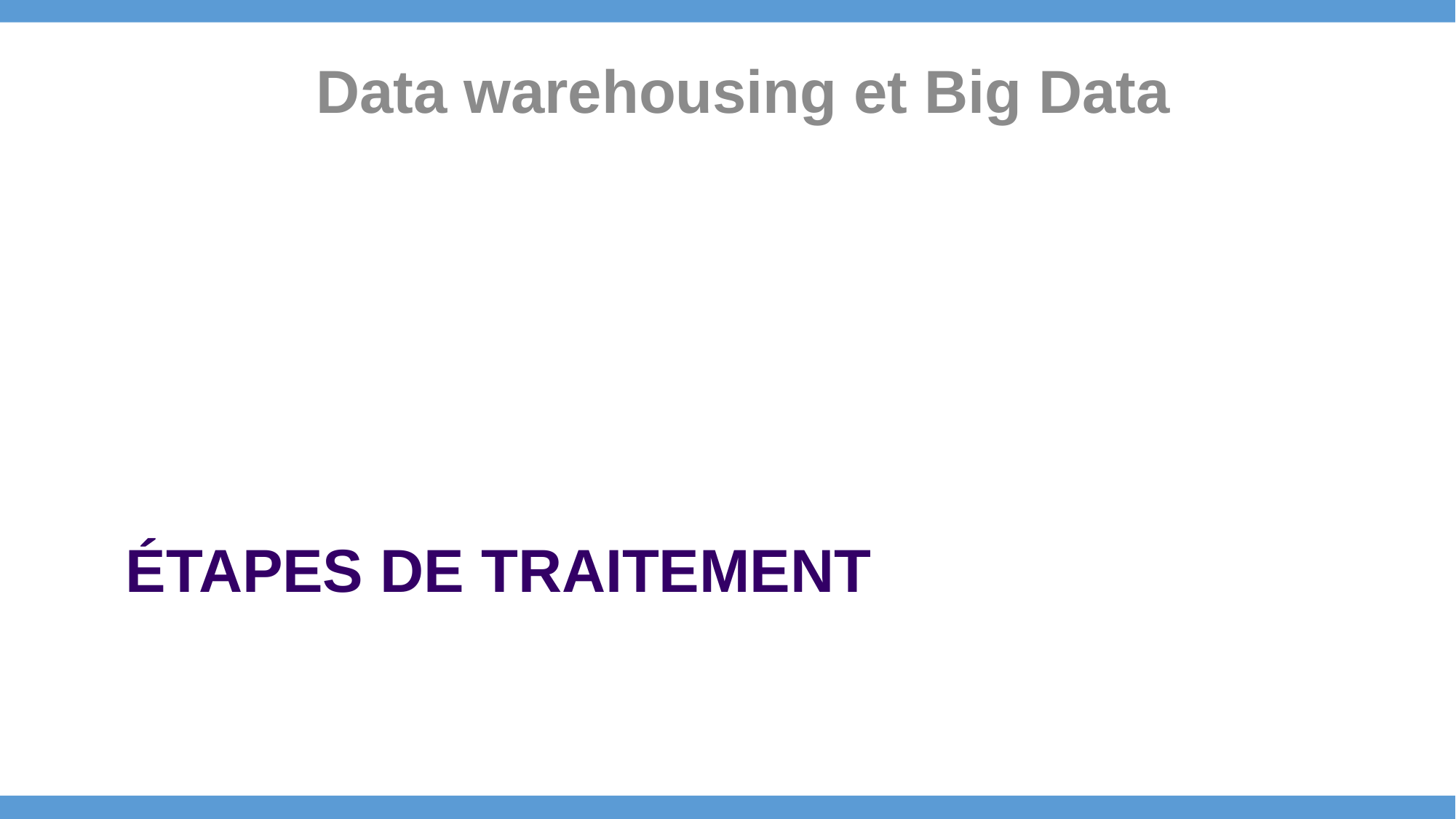

Data warehousing et Big Data
# Étapes de traitement